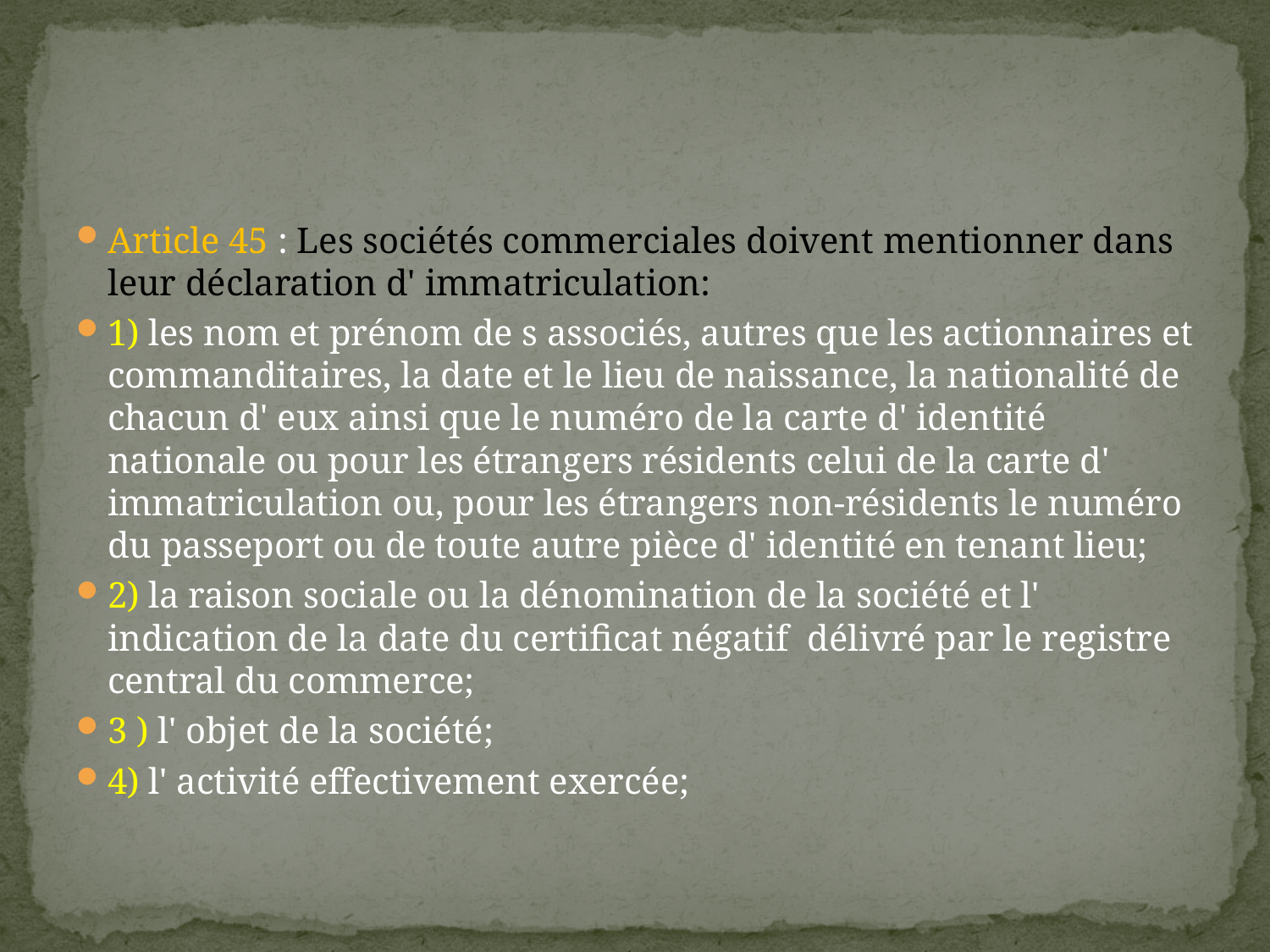

#
Article 45 : Les sociétés commerciales doivent mentionner dans leur déclaration d' immatriculation:
1) les nom et prénom de s associés, autres que les actionnaires et commanditaires, la date et le lieu de naissance, la nationalité de chacun d' eux ainsi que le numéro de la carte d' identité nationale ou pour les étrangers résidents celui de la carte d' immatriculation ou, pour les étrangers non-résidents le numéro du passeport ou de toute autre pièce d' identité en tenant lieu;
2) la raison sociale ou la dénomination de la société et l' indication de la date du certificat négatif  délivré par le registre central du commerce;
3 ) l' objet de la société;
4) l' activité effectivement exercée;